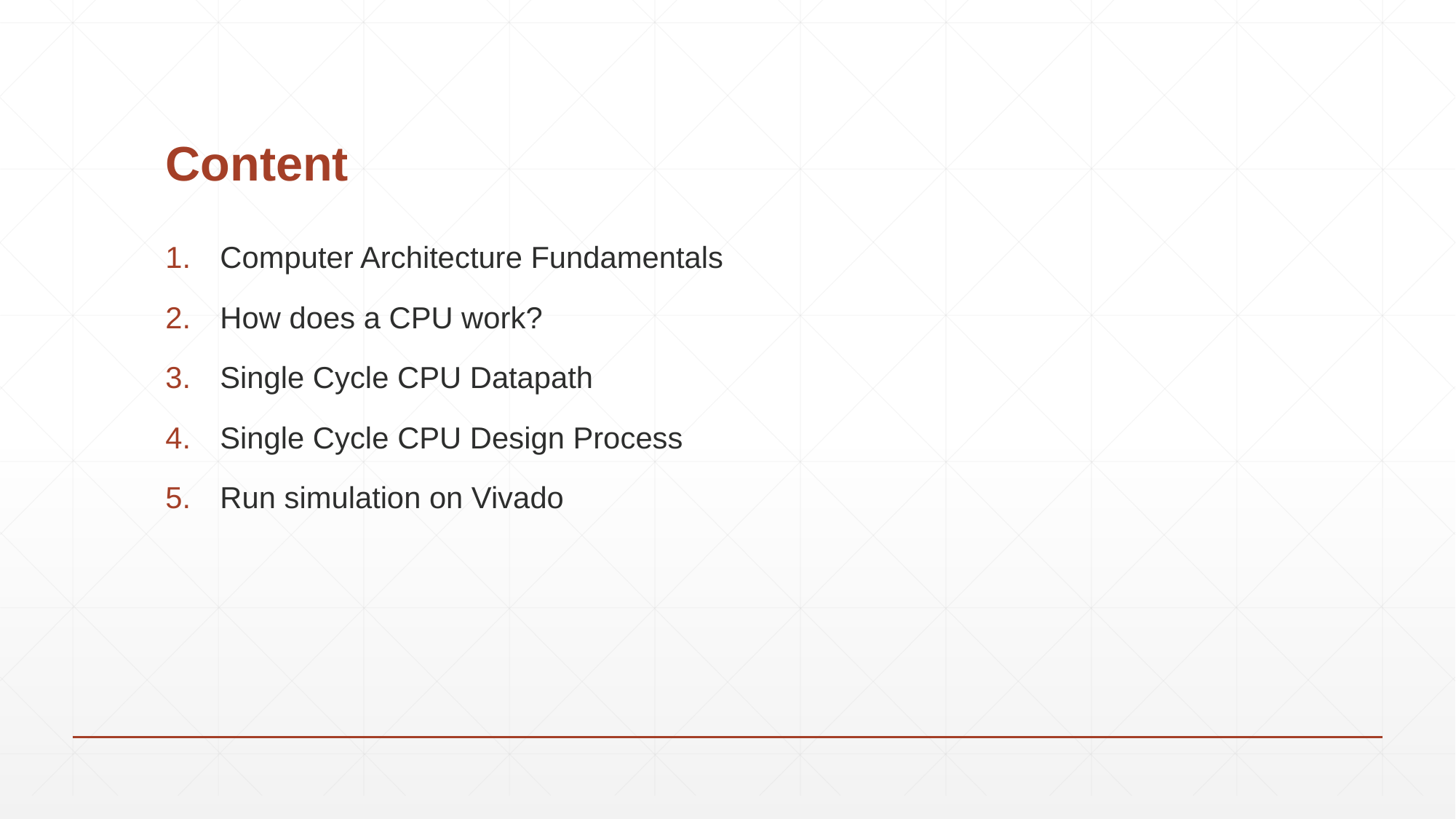

# Content
Computer Architecture Fundamentals
How does a CPU work?
Single Cycle CPU Datapath
Single Cycle CPU Design Process
Run simulation on Vivado